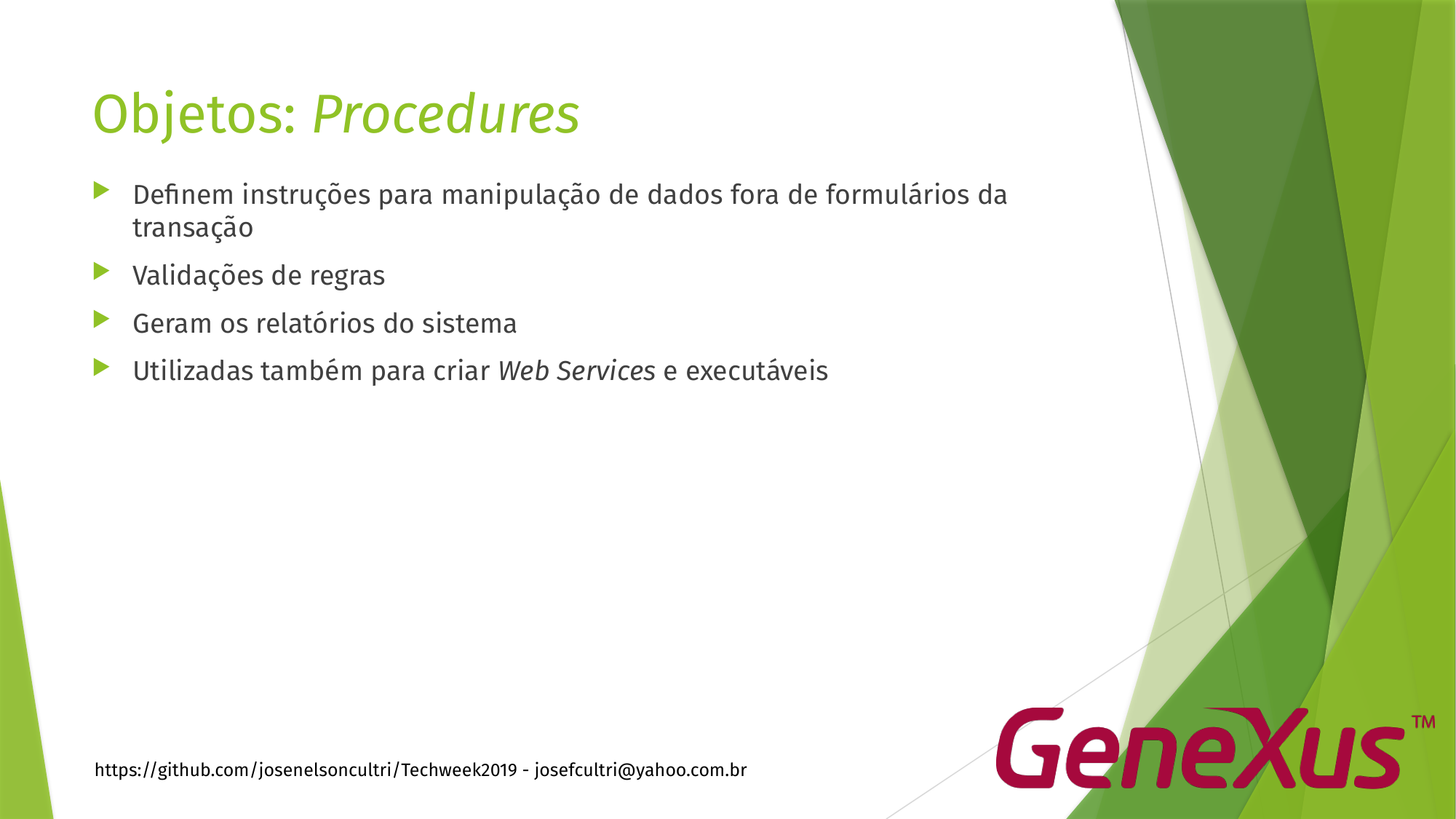

# Objetos: Procedures
Definem instruções para manipulação de dados fora de formulários da transação
Validações de regras
Geram os relatórios do sistema
Utilizadas também para criar Web Services e executáveis